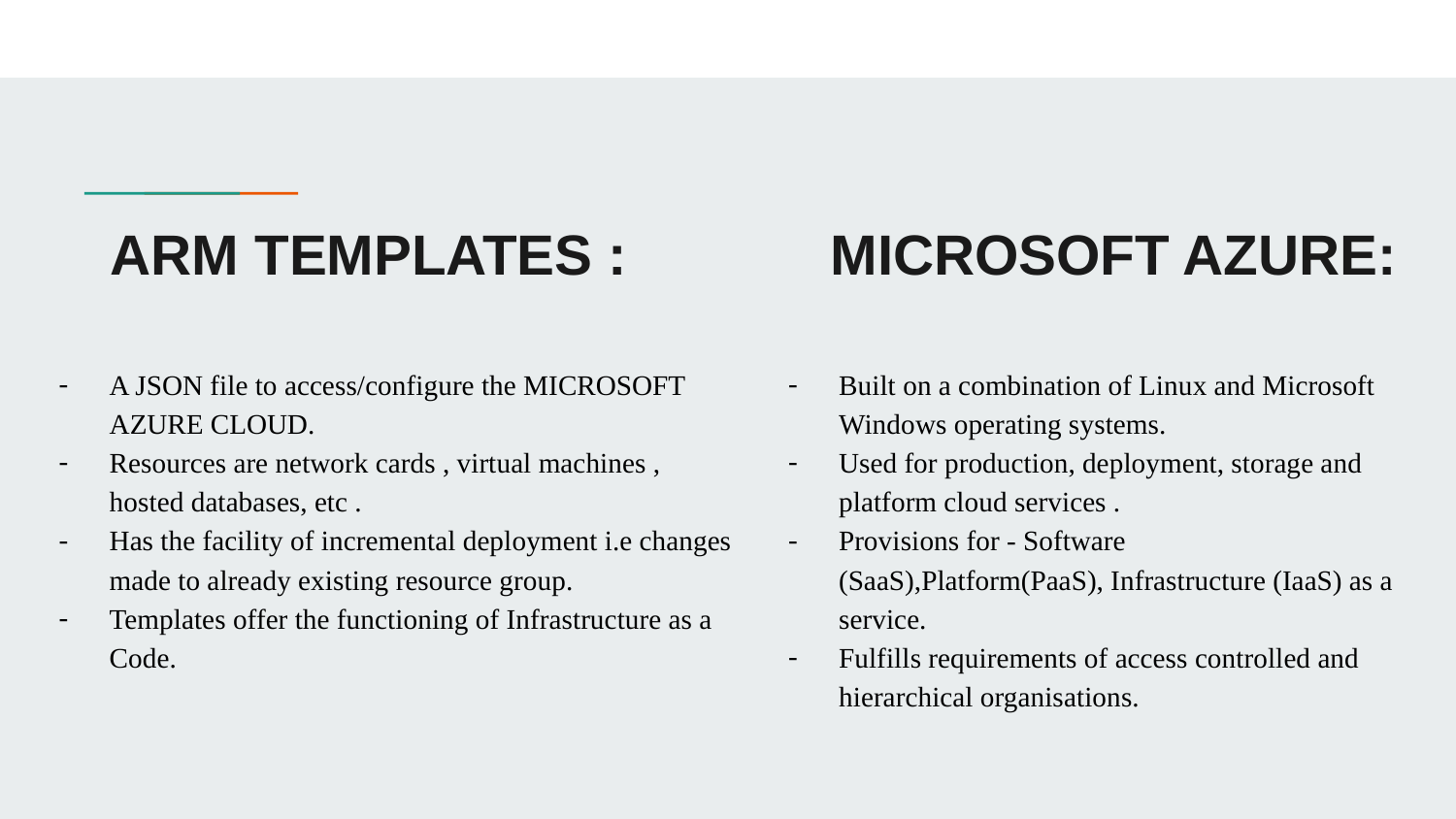

# ARM TEMPLATES :
MICROSOFT AZURE:
A JSON file to access/configure the MICROSOFT  AZURE CLOUD.
Resources are network cards , virtual machines , hosted databases, etc .
Has the facility of incremental deployment i.e changes made to already existing resource group.
Templates offer the functioning of Infrastructure as a Code.

Built on a combination of Linux and Microsoft Windows operating systems.
Used for production, deployment, storage and platform cloud services .
Provisions for - Software (SaaS),Platform(PaaS), Infrastructure (IaaS) as a service.
Fulfills requirements of access controlled and hierarchical organisations.